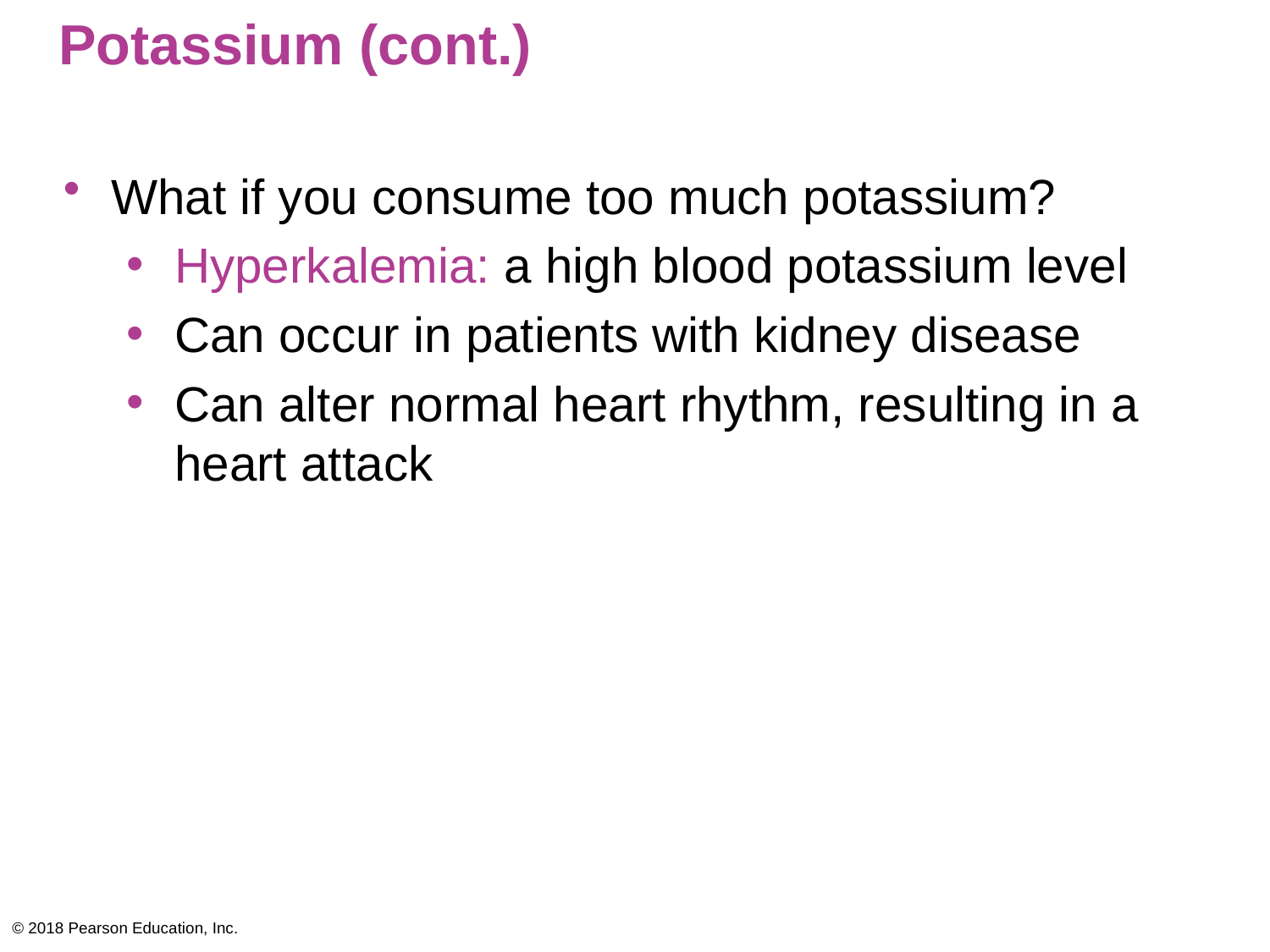

# Potassium (cont.)
What if you consume too much potassium?
Hyperkalemia: a high blood potassium level
Can occur in patients with kidney disease
Can alter normal heart rhythm, resulting in a heart attack
© 2018 Pearson Education, Inc.